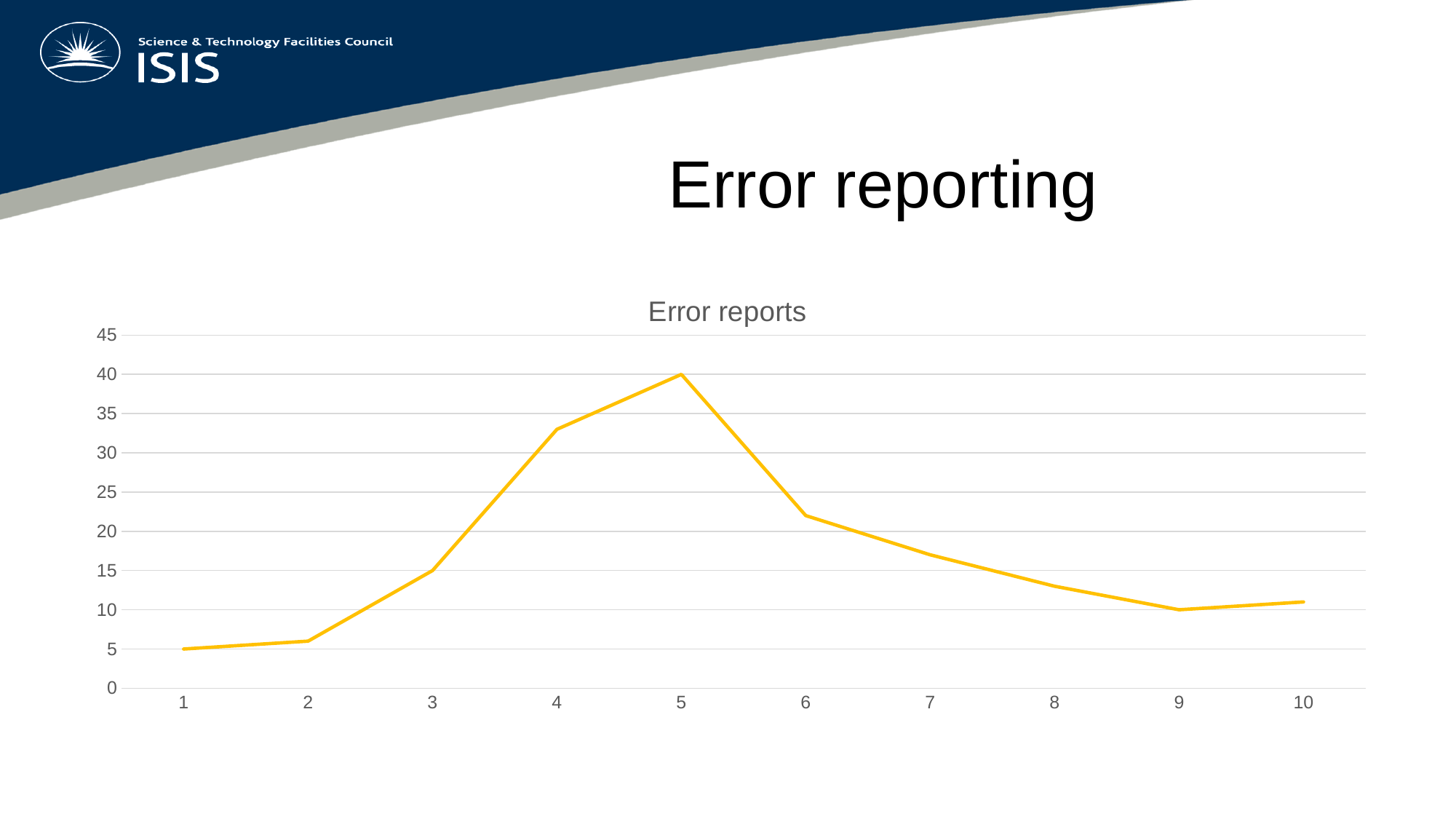

# Error reporting

### Chart: Error reports

| Category | Series 1 | Series 2 | Series 3 |
|---|---|---|---|
| 1 | 5.0 | None | None |
| 2 | 6.0 | None | None |
| 3 | 15.0 | None | None |
| 4 | 33.0 | None | None |
| 5 | 40.0 | None | None |
| 6 | 22.0 | None | None |
| 7 | 17.0 | None | None |
| 8 | 13.0 | None | None |
| 9 | 10.0 | None | None |
| 10 | 11.0 | None | None |